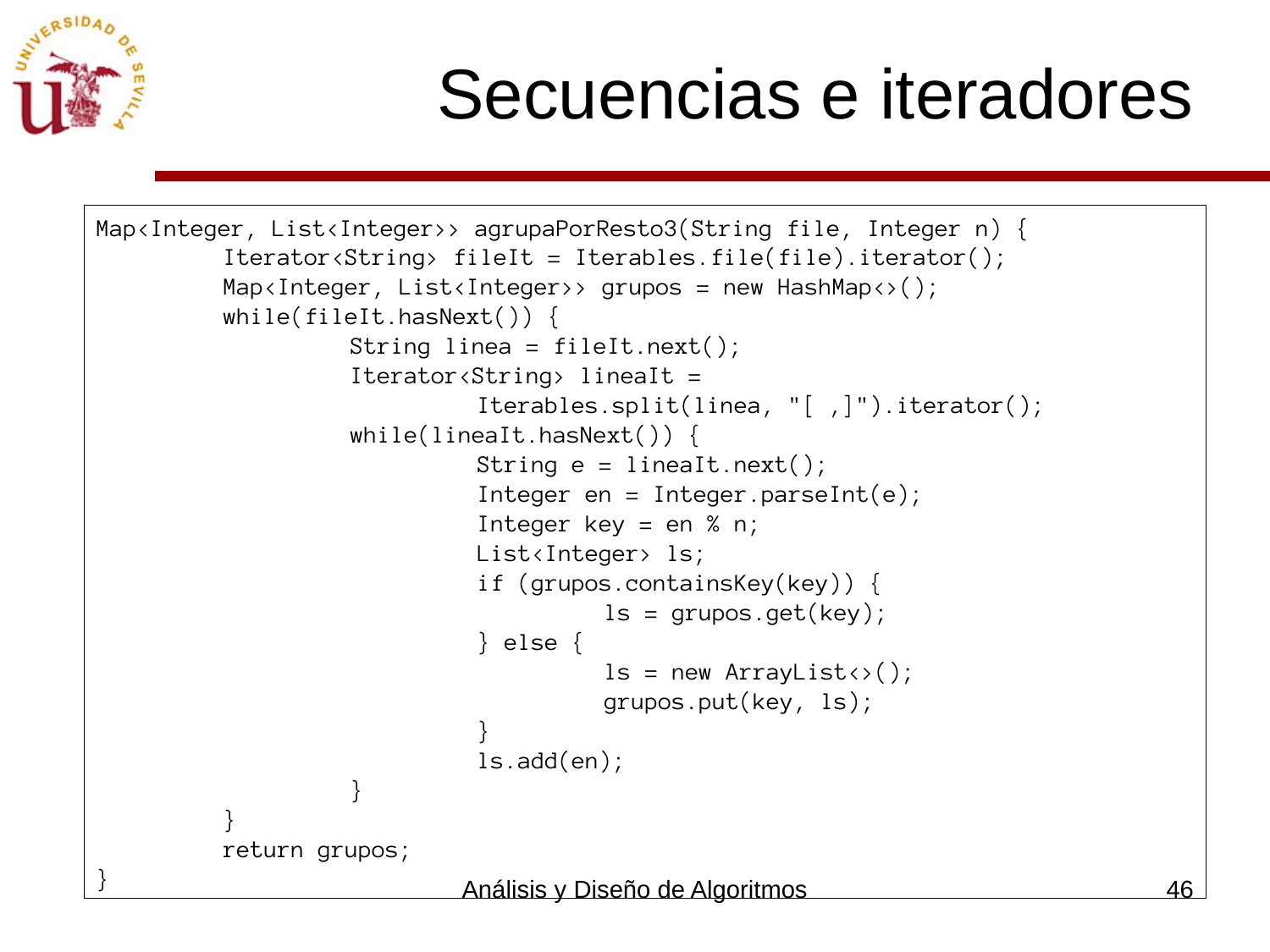

# Secuencias e iteradores
Map<Integer, List<Integer>> agrupaPorResto3(String file, Integer n) {
	Iterator<String> fileIt = Iterables.file(file).iterator();
	Map<Integer, List<Integer>> grupos = new HashMap<>();
	while(fileIt.hasNext()) {
		String linea = fileIt.next();
		Iterator<String> lineaIt =
 			Iterables.split(linea, "[ ,]").iterator();
		while(lineaIt.hasNext()) {
			String e = lineaIt.next();
			Integer en = Integer.parseInt(e);
			Integer key = en % n;
			List<Integer> ls;
			if (grupos.containsKey(key)) {
				ls = grupos.get(key);
			} else {
				ls = new ArrayList<>();
				grupos.put(key, ls);
			}
			ls.add(en);
		}
	}
	return grupos;
}
Análisis y Diseño de Algoritmos
46